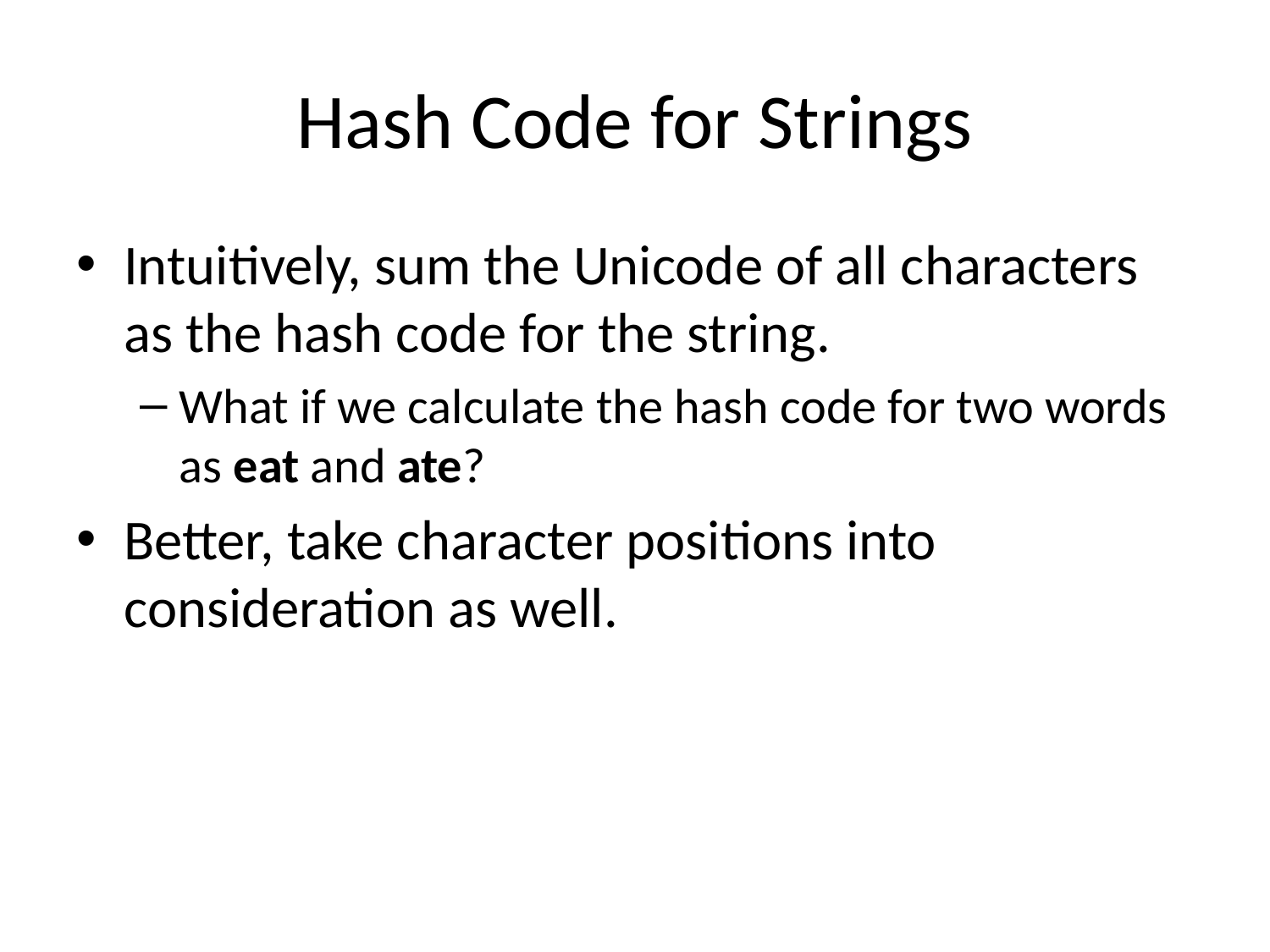

# Hash Code for Strings
Intuitively, sum the Unicode of all characters as the hash code for the string.
What if we calculate the hash code for two words as eat and ate?
Better, take character positions into consideration as well.